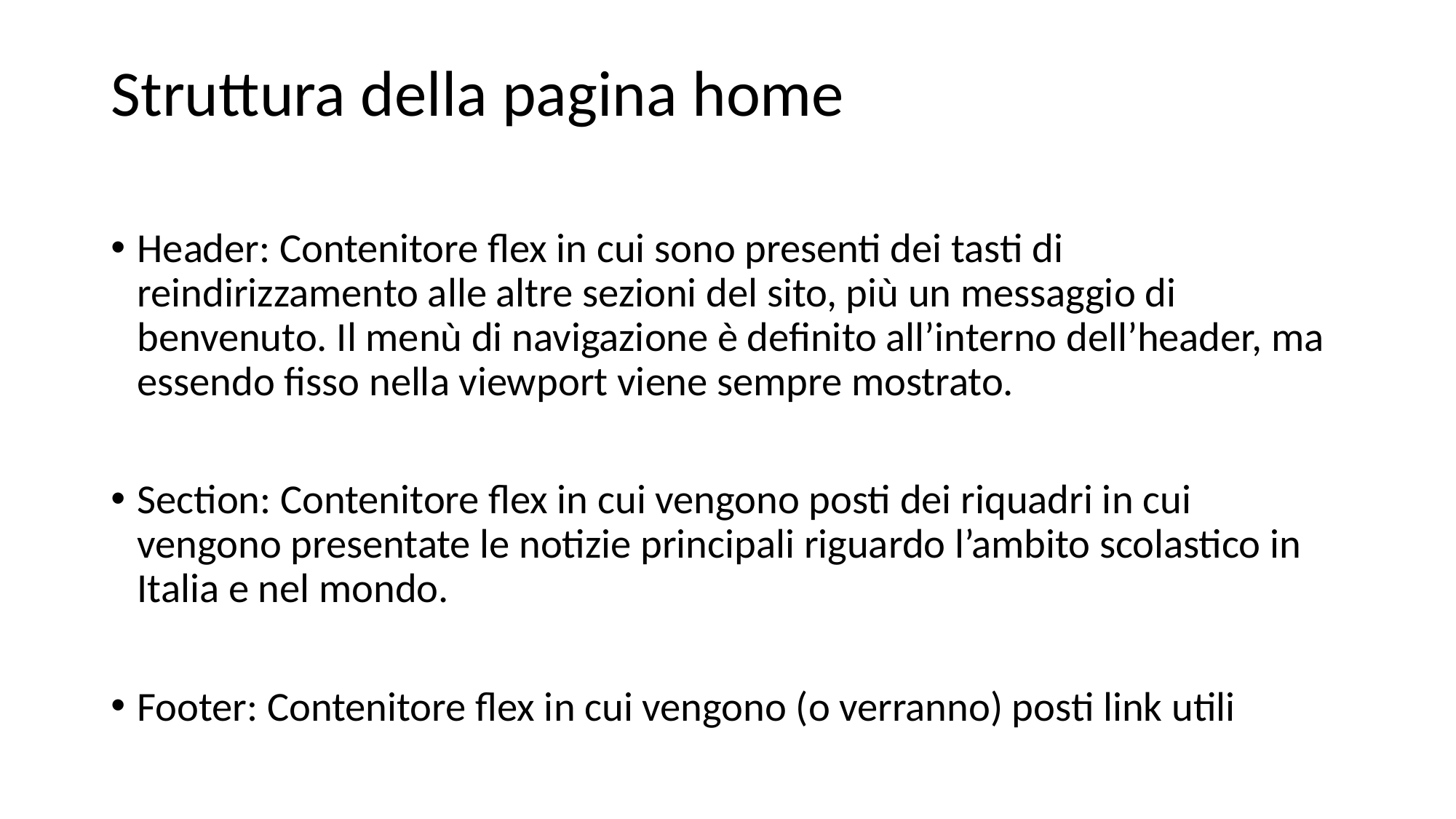

# Struttura della pagina home
Header: Contenitore flex in cui sono presenti dei tasti di reindirizzamento alle altre sezioni del sito, più un messaggio di benvenuto. Il menù di navigazione è definito all’interno dell’header, ma essendo fisso nella viewport viene sempre mostrato.

Section: Contenitore flex in cui vengono posti dei riquadri in cui vengono presentate le notizie principali riguardo l’ambito scolastico in Italia e nel mondo.

Footer: Contenitore flex in cui vengono (o verranno) posti link utili